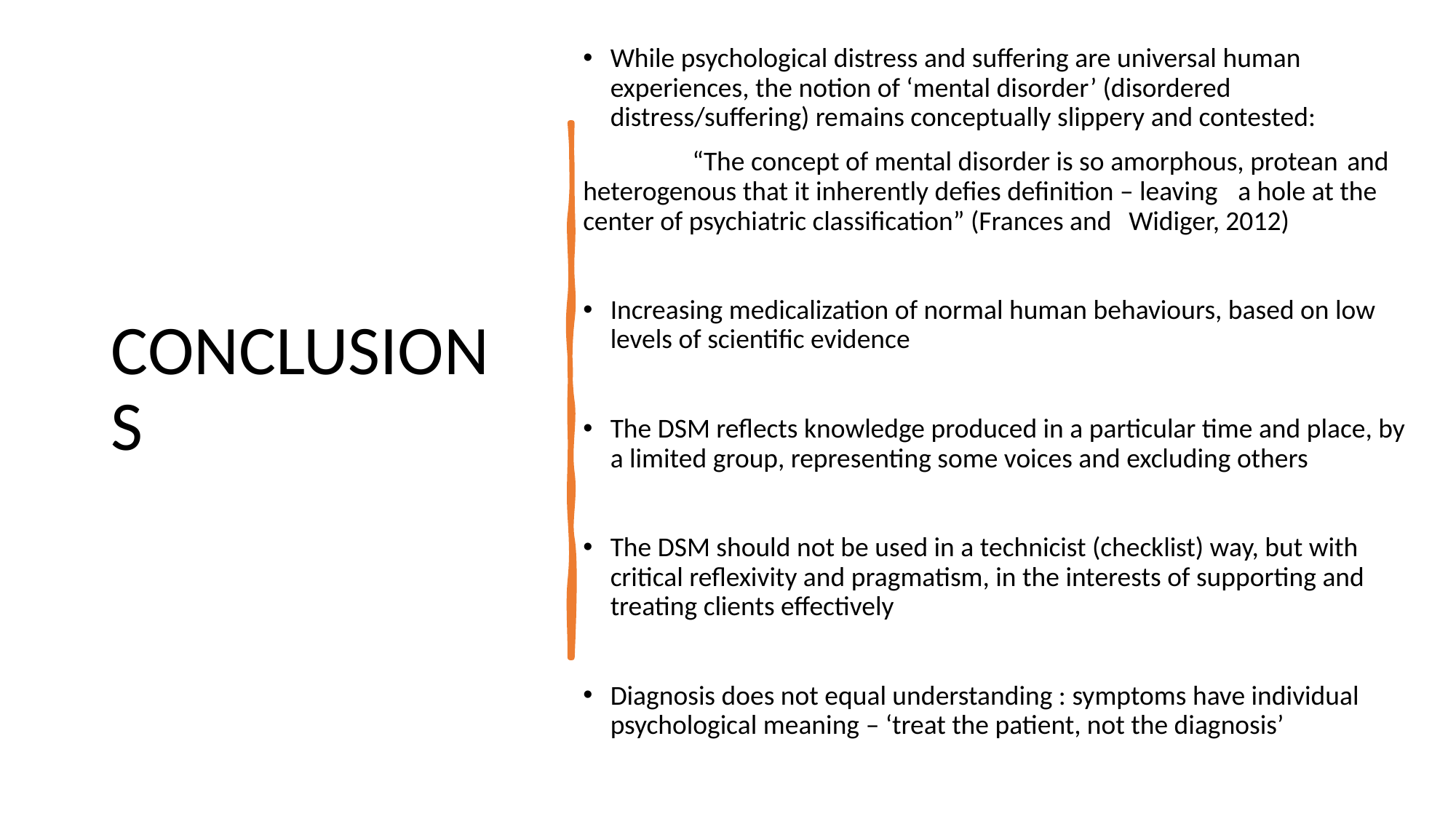

While psychological distress and suffering are universal human experiences, the notion of ‘mental disorder’ (disordered distress/suffering) remains conceptually slippery and contested:
	“The concept of mental disorder is so amorphous, protean 	and heterogenous that it inherently defies definition – leaving 	a hole at the center of psychiatric classification” (Frances and 	Widiger, 2012)

Increasing medicalization of normal human behaviours, based on low levels of scientific evidence

The DSM reflects knowledge produced in a particular time and place, by a limited group, representing some voices and excluding others

The DSM should not be used in a technicist (checklist) way, but with critical reflexivity and pragmatism, in the interests of supporting and treating clients effectively

Diagnosis does not equal understanding : symptoms have individual psychological meaning – ‘treat the patient, not the diagnosis’

# CONCLUSIONS